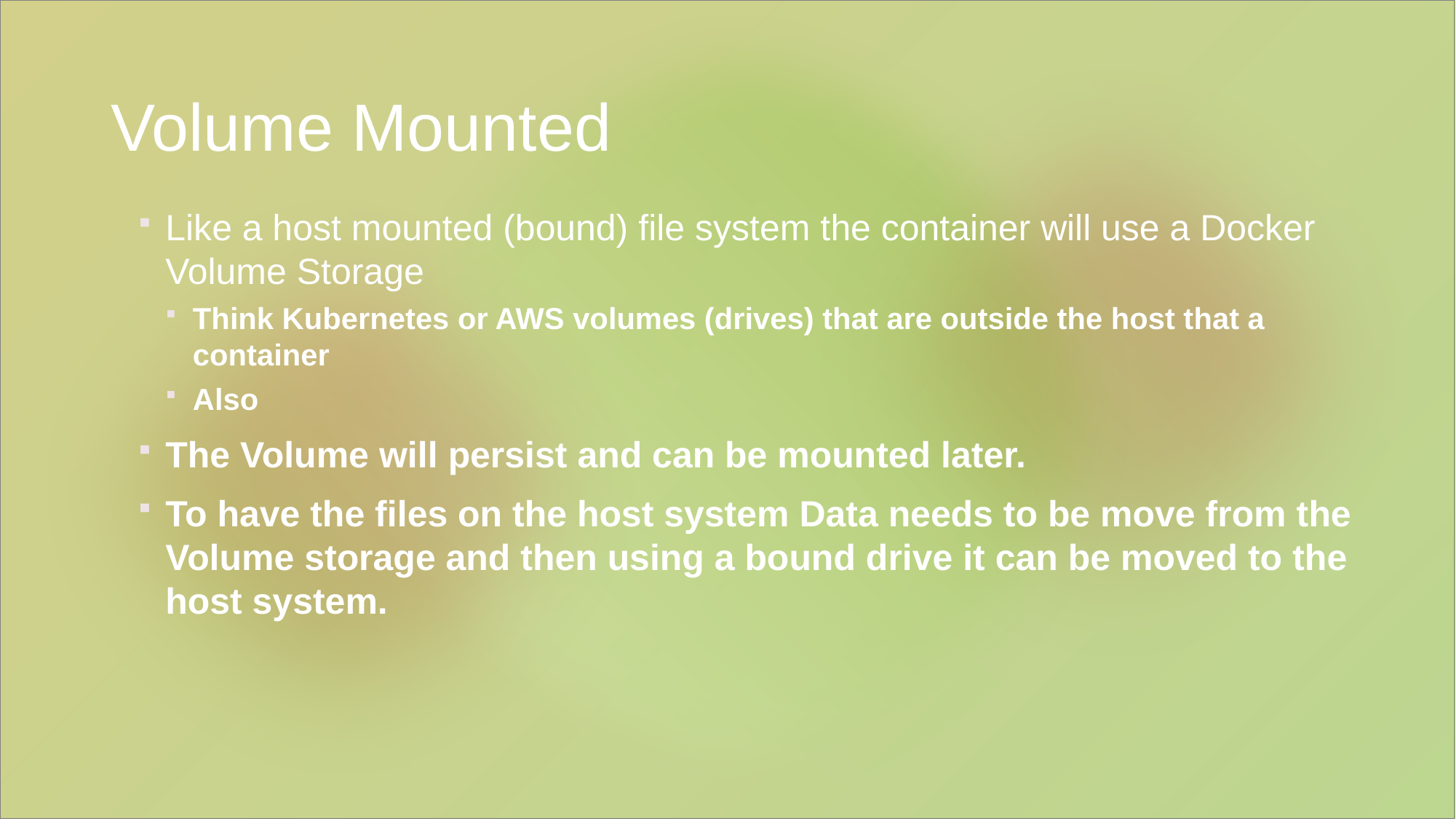

# Volume Mounted

Like a host mounted (bound) file system the container will use a Docker Volume Storage
Think Kubernetes or AWS volumes (drives) that are outside the host that a container
Also
The Volume will persist and can be mounted later.
To have the files on the host system Data needs to be move from the Volume storage and then using a bound drive it can be moved to the host system.